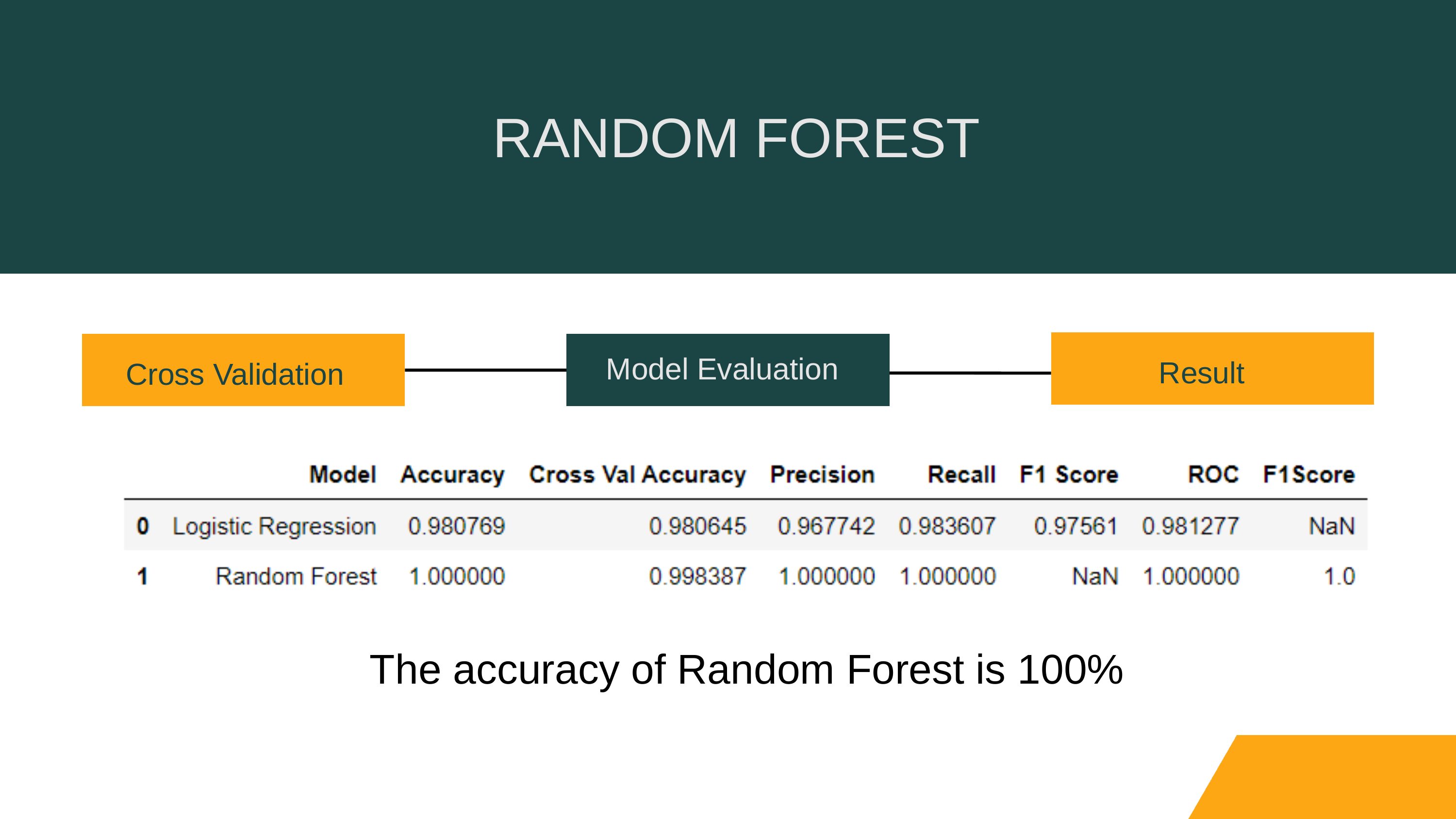

RANDOM FOREST

Model Evaluation

Result

Cross Validation

The accuracy of Random Forest is 100%